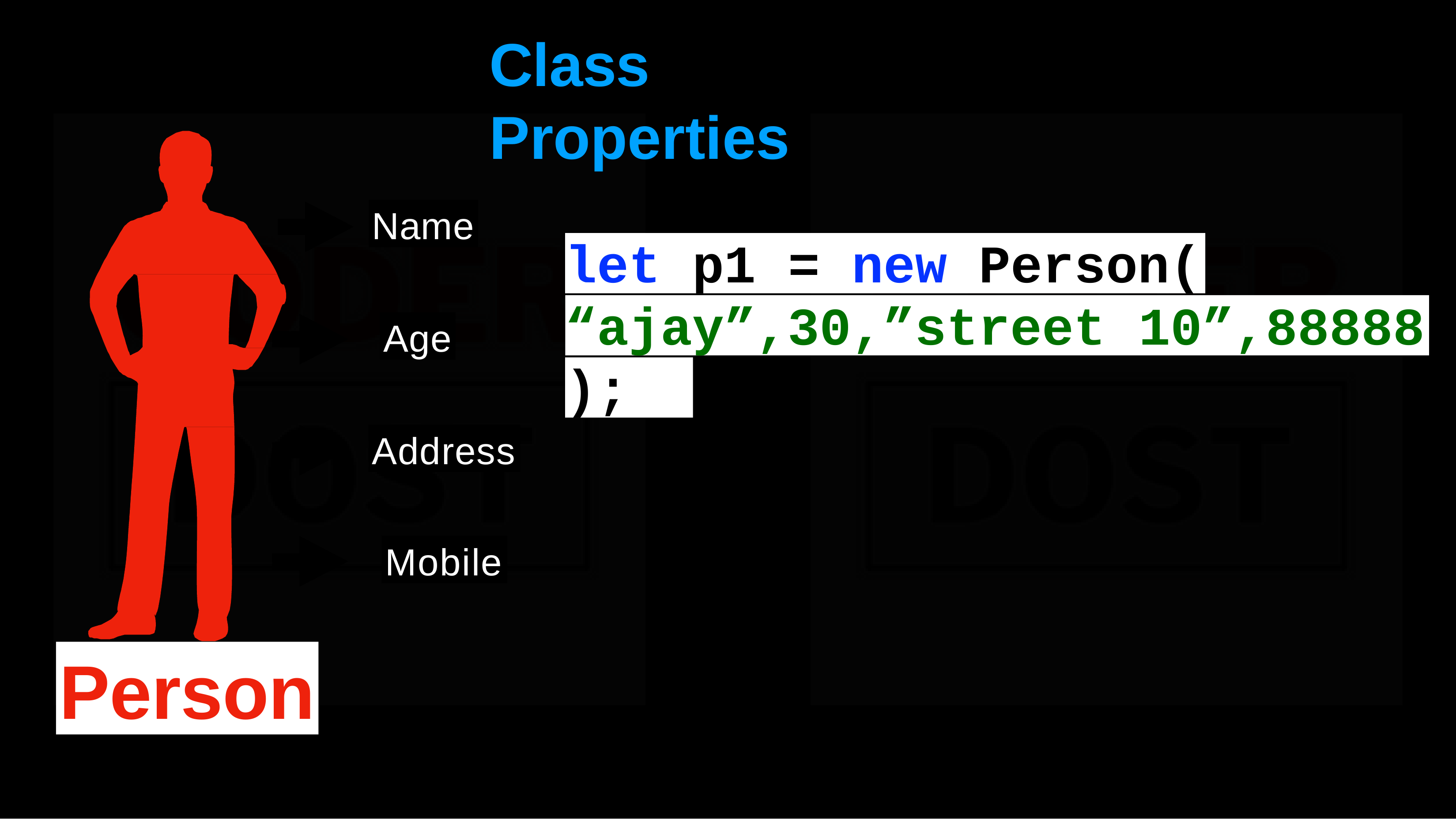

# Class	Properties

Name
let p1 = new Person(
“ajay”,30,”street 10”,88888
Age
);
Address
Mobile
Person